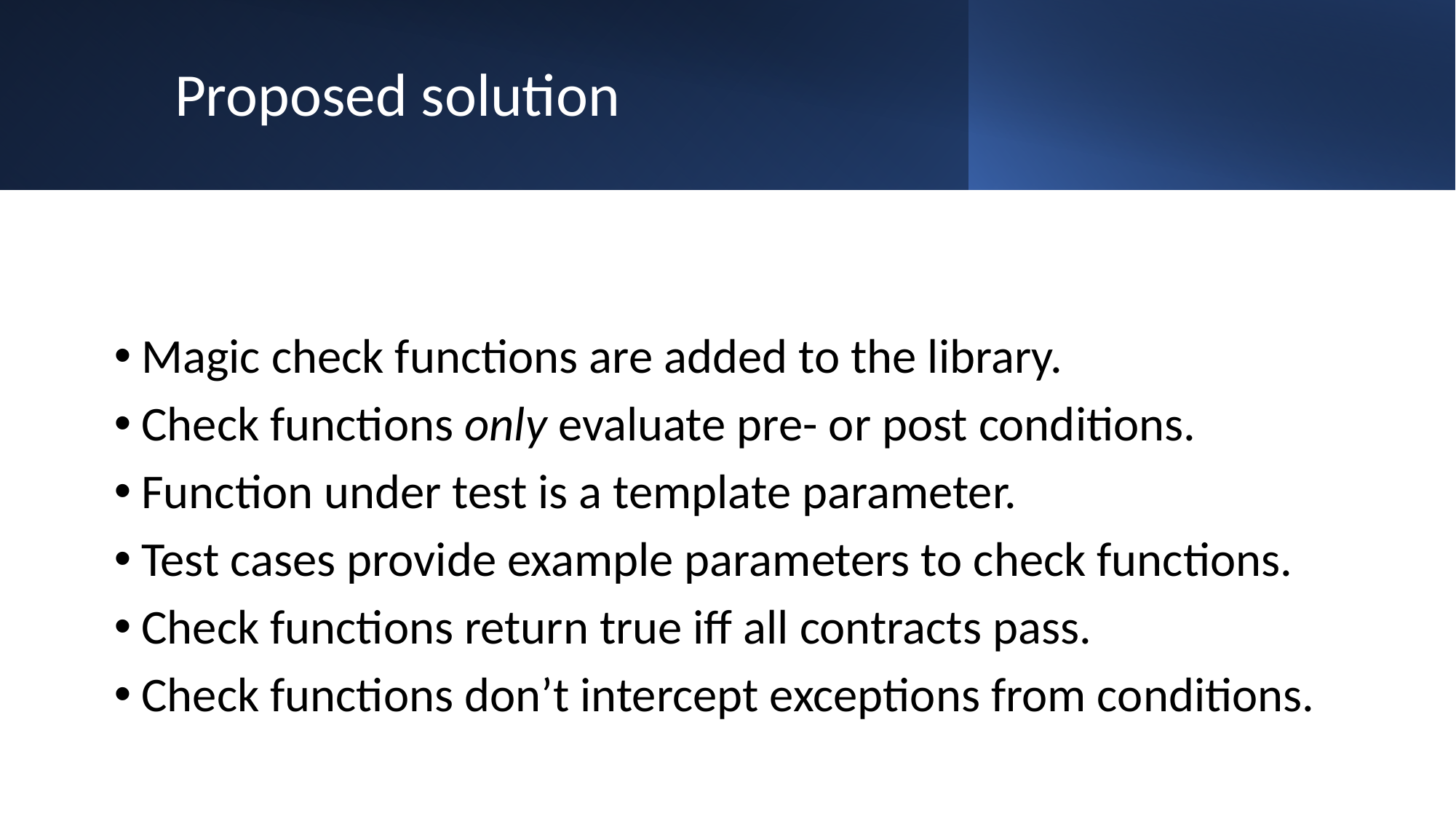

# Proposed solution

Magic check functions are added to the library.
Check functions only evaluate pre- or post conditions.
Function under test is a template parameter.
Test cases provide example parameters to check functions.
Check functions return true iff all contracts pass.
Check functions don’t intercept exceptions from conditions.